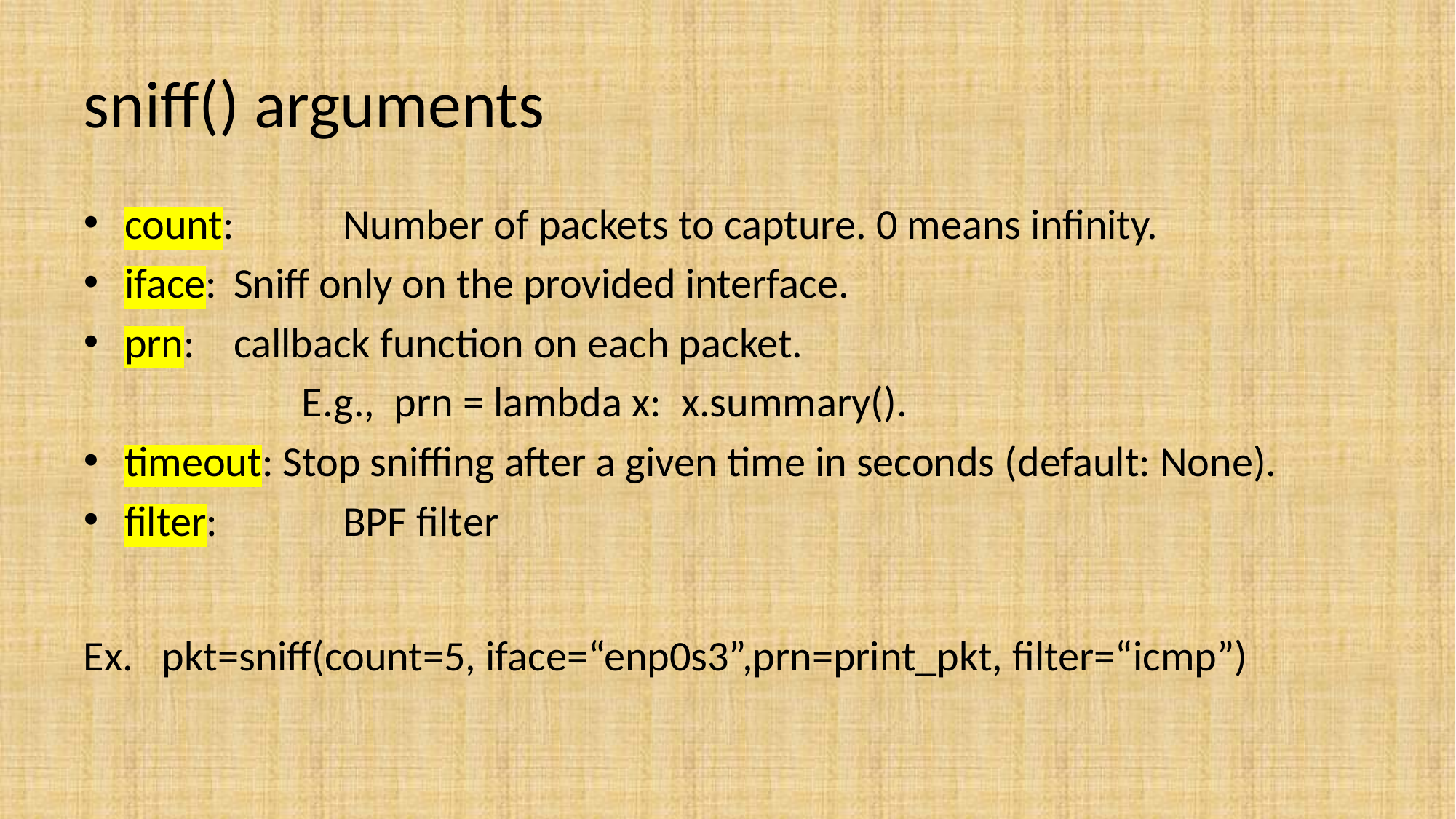

# sniff() arguments
count: 	Number of packets to capture. 0 means infinity.
iface: 	Sniff only on the provided interface.
prn: 	callback function on each packet.
    		E.g.,  prn = lambda x:  x.summary().
timeout: Stop sniffing after a given time in seconds (default: None).
filter:  	BPF filter

Ex.   pkt=sniff(count=5, iface=“enp0s3”,prn=print_pkt, filter=“icmp”)